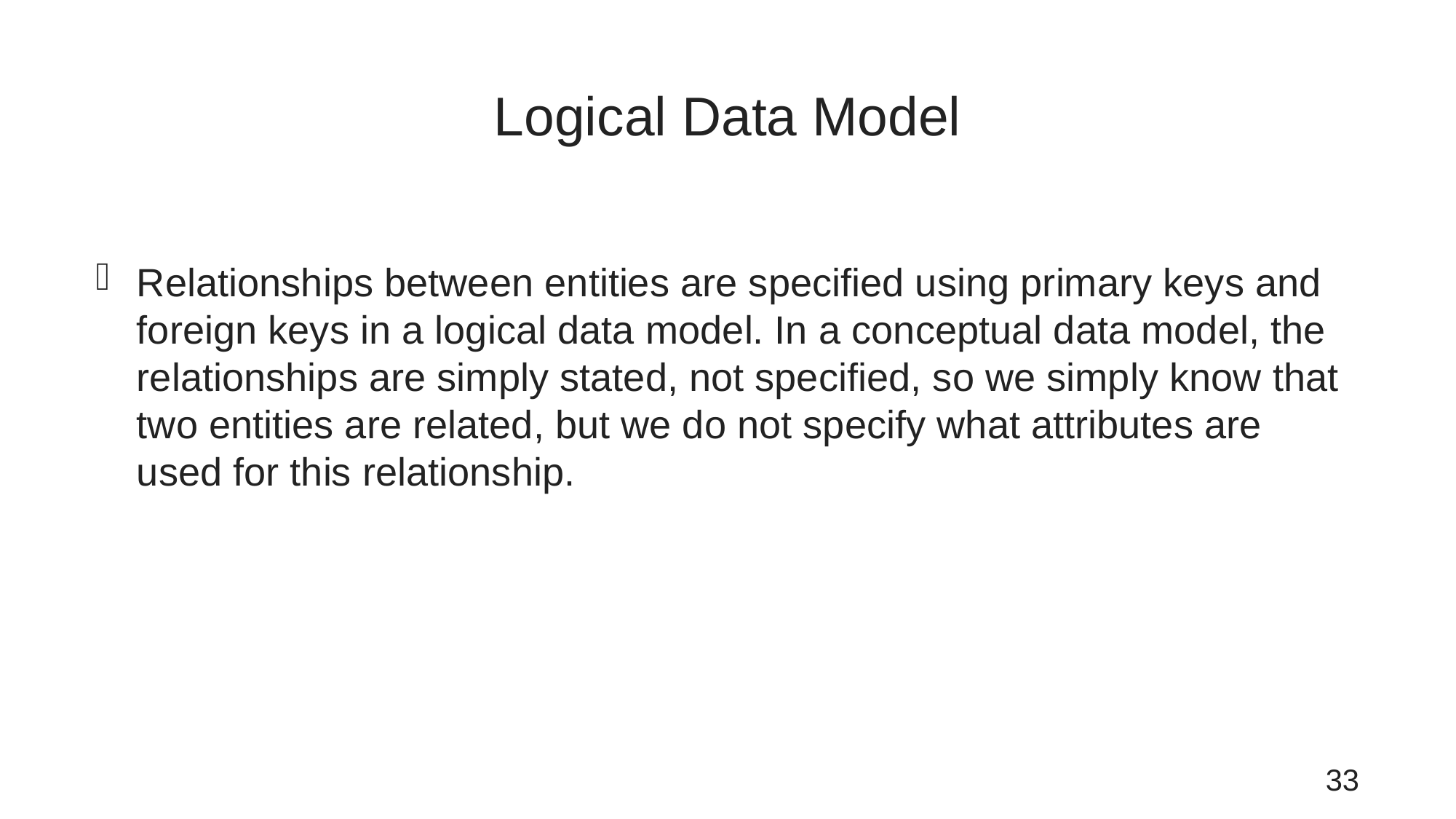

# Logical Data Model

Relationships between entities are specified using primary keys and foreign keys in a logical data model. In a conceptual data model, the relationships are simply stated, not specified, so we simply know that two entities are related, but we do not specify what attributes are used for this relationship.

33